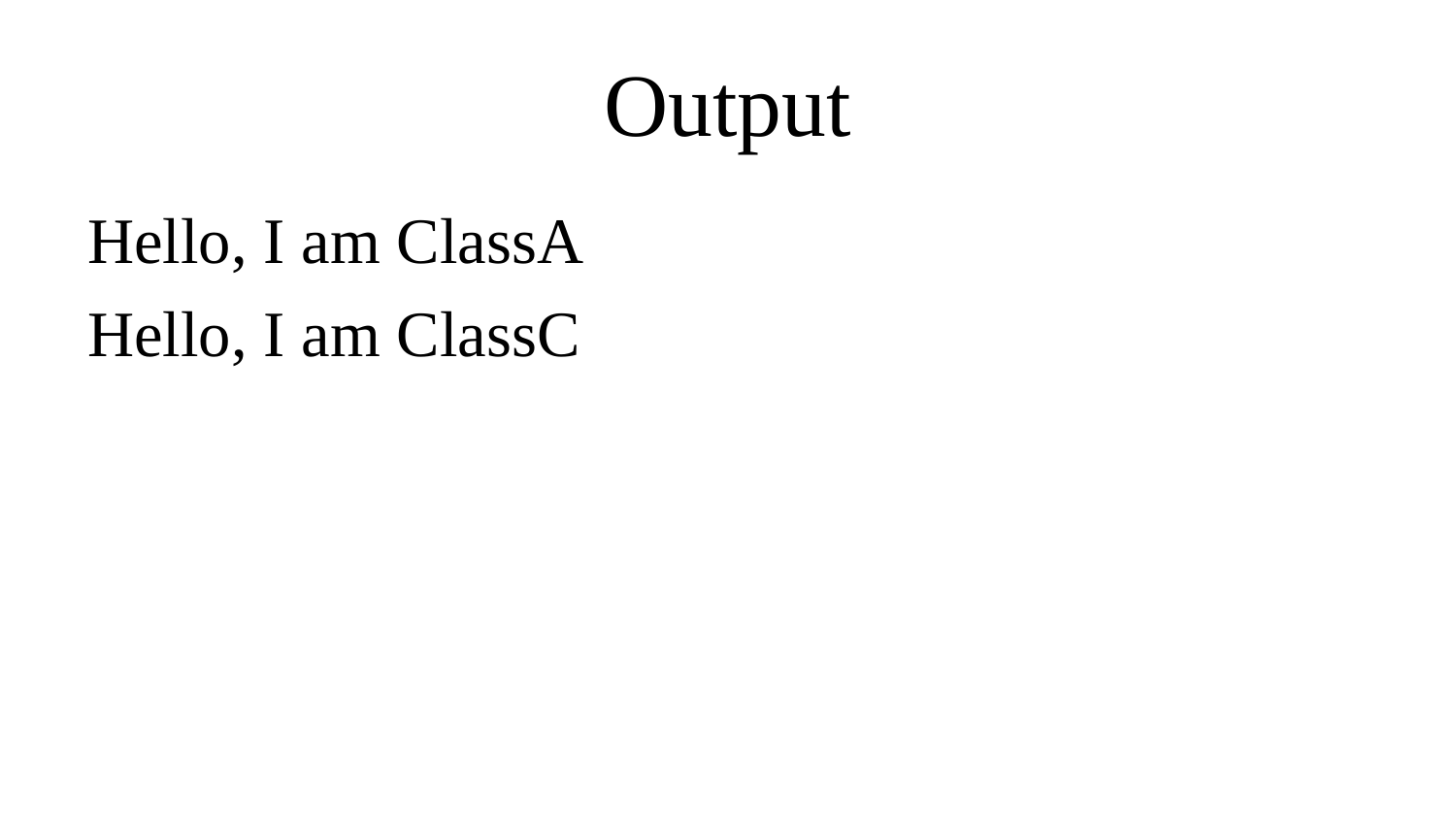

Output
Hello, I am ClassA
Hello, I am ClassC